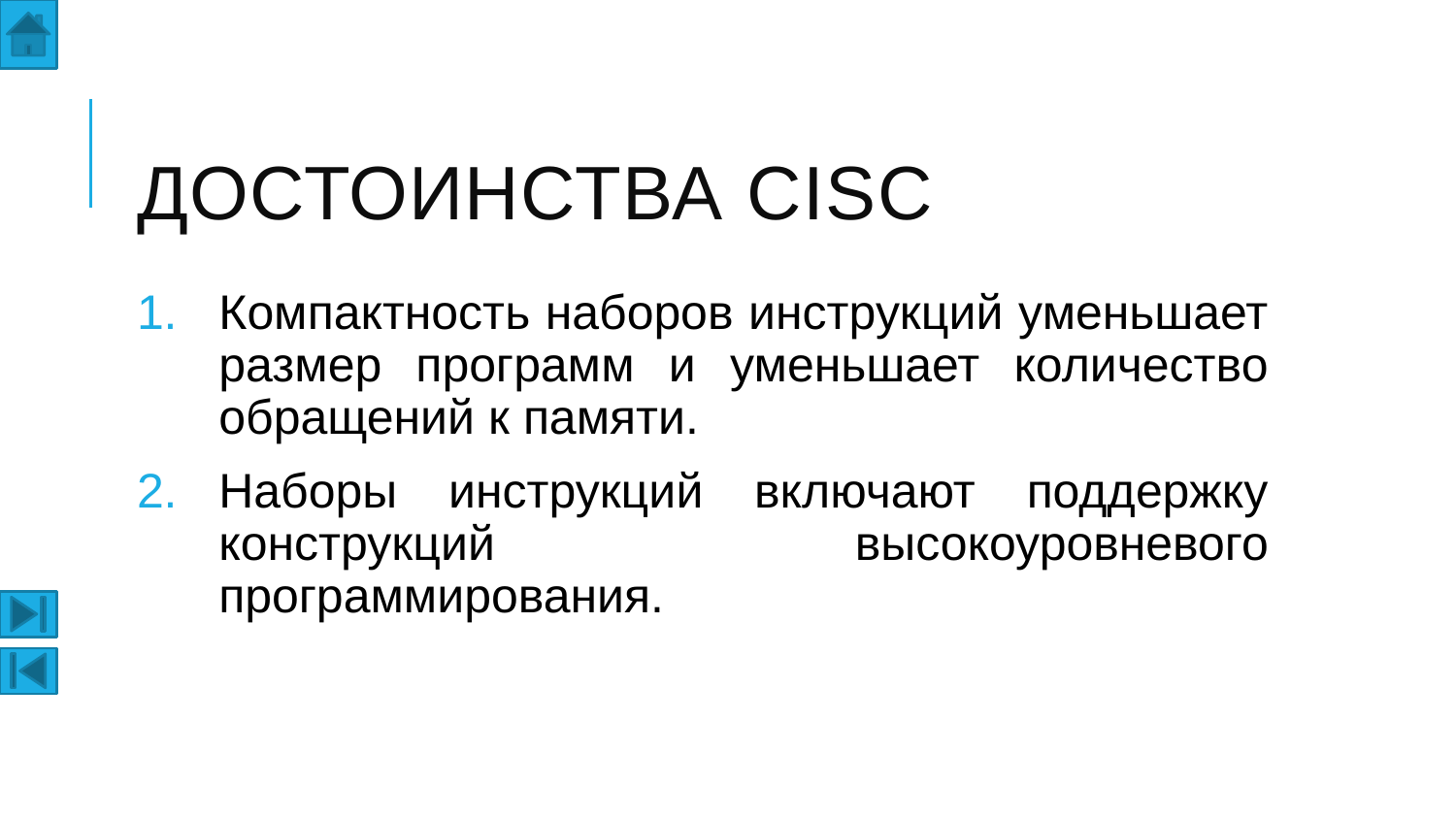

# Достоинства CISC
Компактность наборов инструкций уменьшает размер программ и уменьшает количество обращений к памяти.
Наборы инструкций включают поддержку конструкций высокоуровневого программирования.